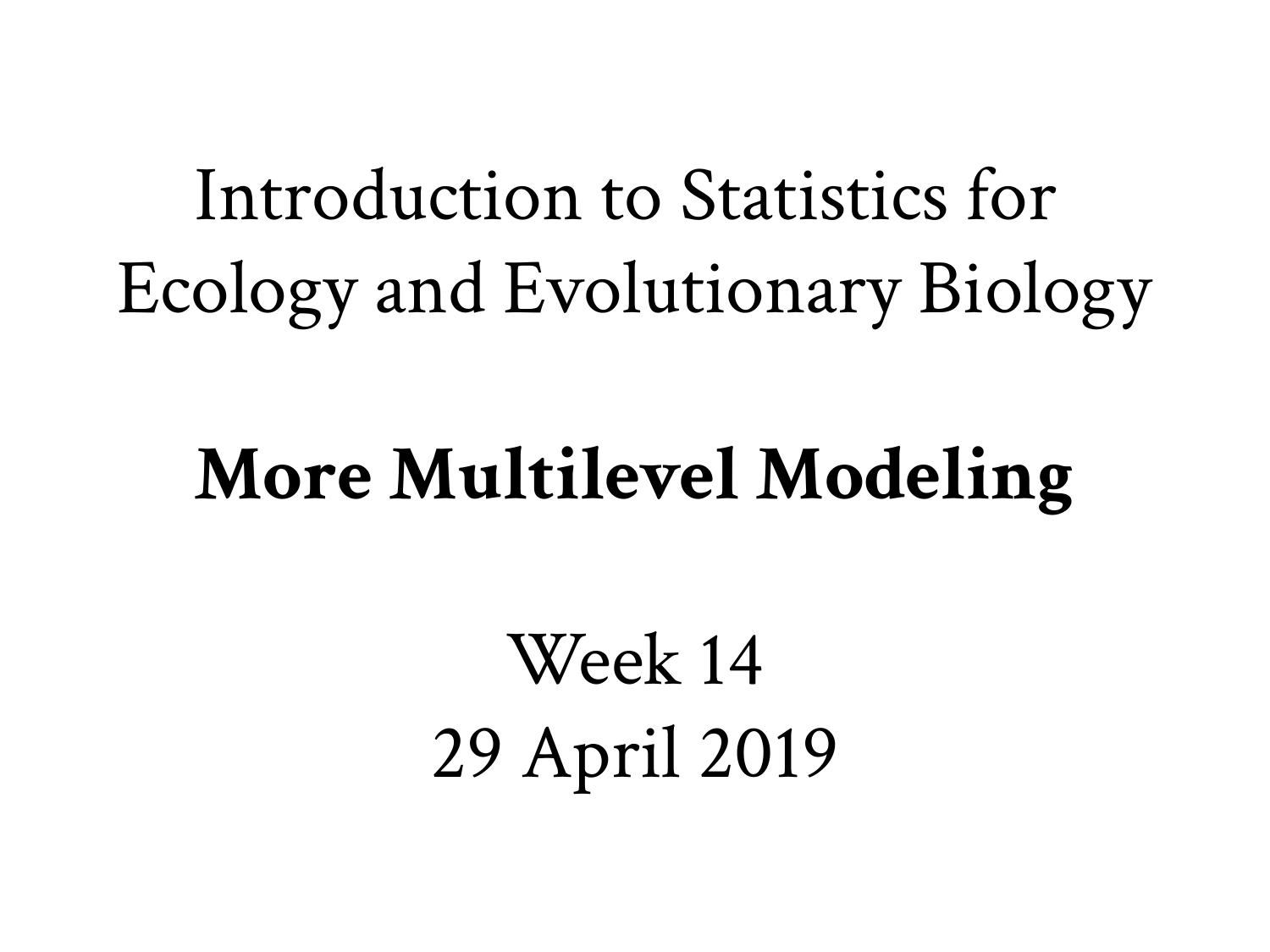

# Introduction to Statistics for Ecology and Evolutionary Biology More Multilevel Modeling Week 14 29 April 2019